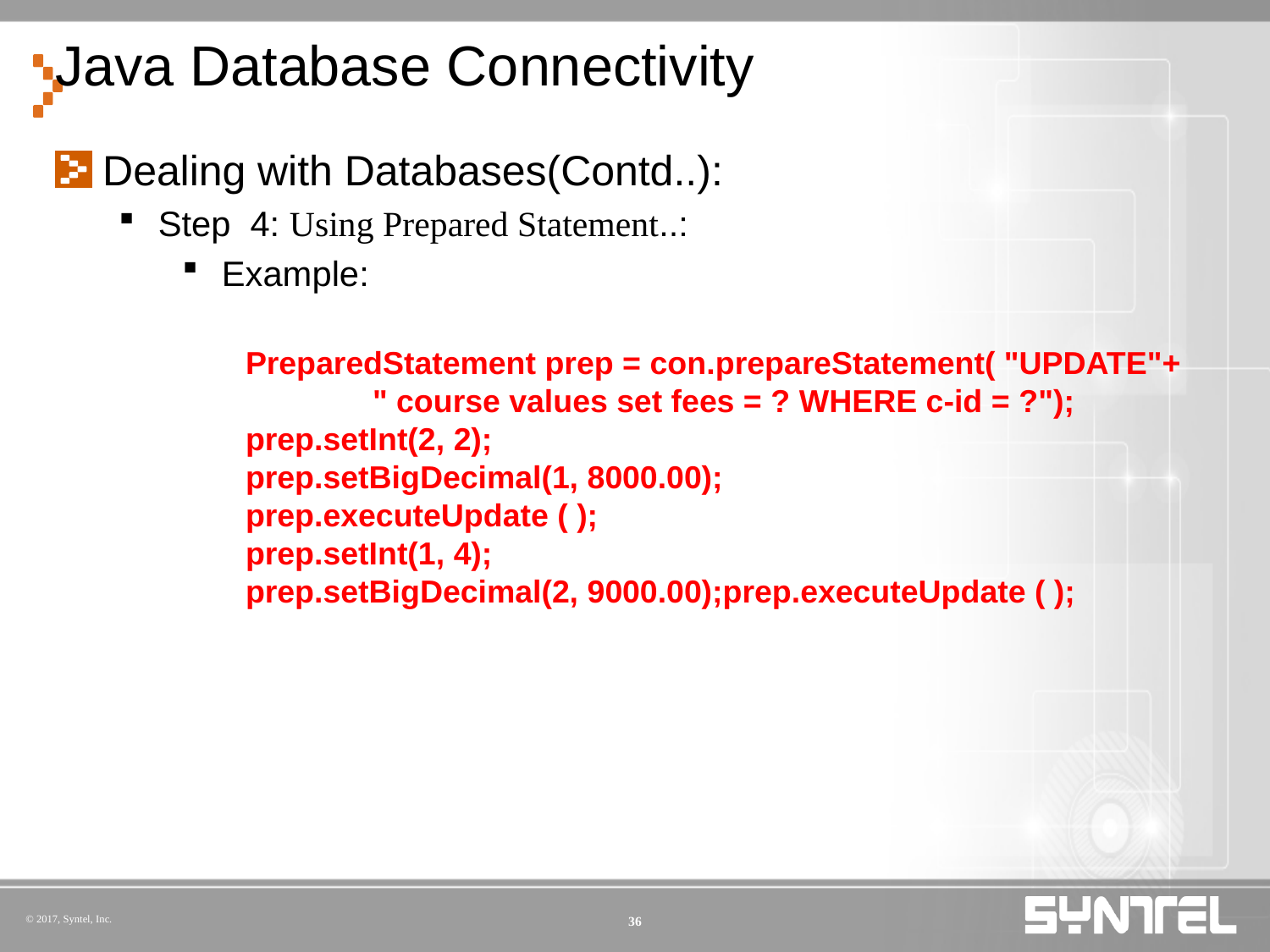

# Java Database Connectivity
Dealing with Databases(Contd..):
Step  4: Using Prepared Statement..:
Example:

PreparedStatement prep = con.prepareStatement( "UPDATE"+
	" course values set fees = ? WHERE c-id = ?");
prep.setInt(2, 2);
prep.setBigDecimal(1, 8000.00);
prep.executeUpdate ( );
prep.setInt(1, 4);
prep.setBigDecimal(2, 9000.00);prep.executeUpdate ( );